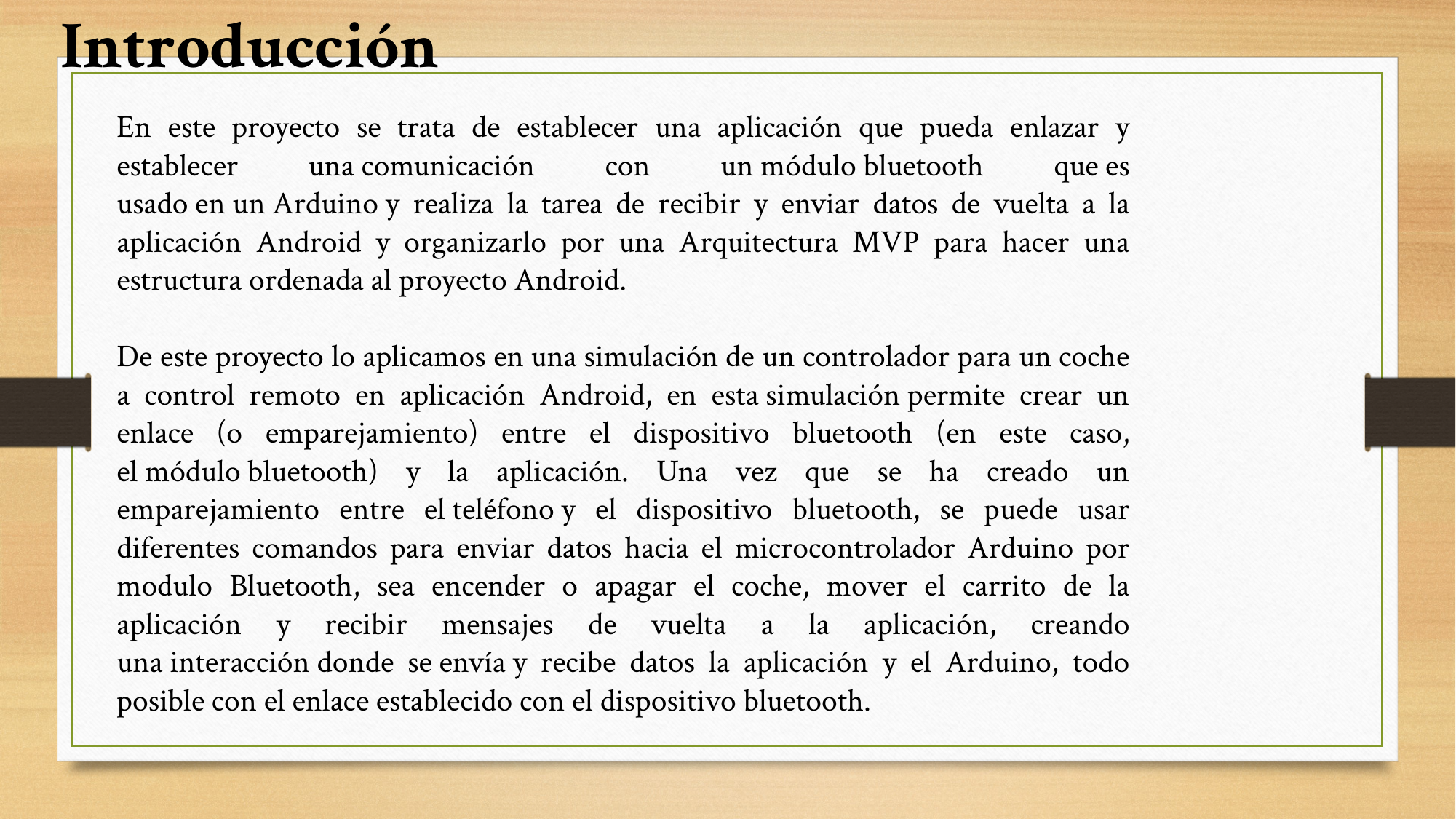

Introducción
En este proyecto se trata de establecer una aplicación que pueda enlazar y establecer una comunicación con un módulo bluetooth que es usado en un Arduino y realiza la tarea de recibir y enviar datos de vuelta a la aplicación Android y organizarlo por una Arquitectura MVP para hacer una estructura ordenada al proyecto Android.

De este proyecto lo aplicamos en una simulación de un controlador para un coche a control remoto en aplicación Android, en esta simulación permite crear un enlace (o emparejamiento) entre el dispositivo bluetooth (en este caso, el módulo bluetooth) y la aplicación. Una vez que se ha creado un emparejamiento entre el teléfono y el dispositivo bluetooth, se puede usar diferentes comandos para enviar datos hacia el microcontrolador Arduino por modulo Bluetooth, sea encender o apagar el coche, mover el carrito de la aplicación y recibir mensajes de vuelta a la aplicación, creando una interacción donde se envía y recibe datos la aplicación y el Arduino, todo posible con el enlace establecido con el dispositivo bluetooth.